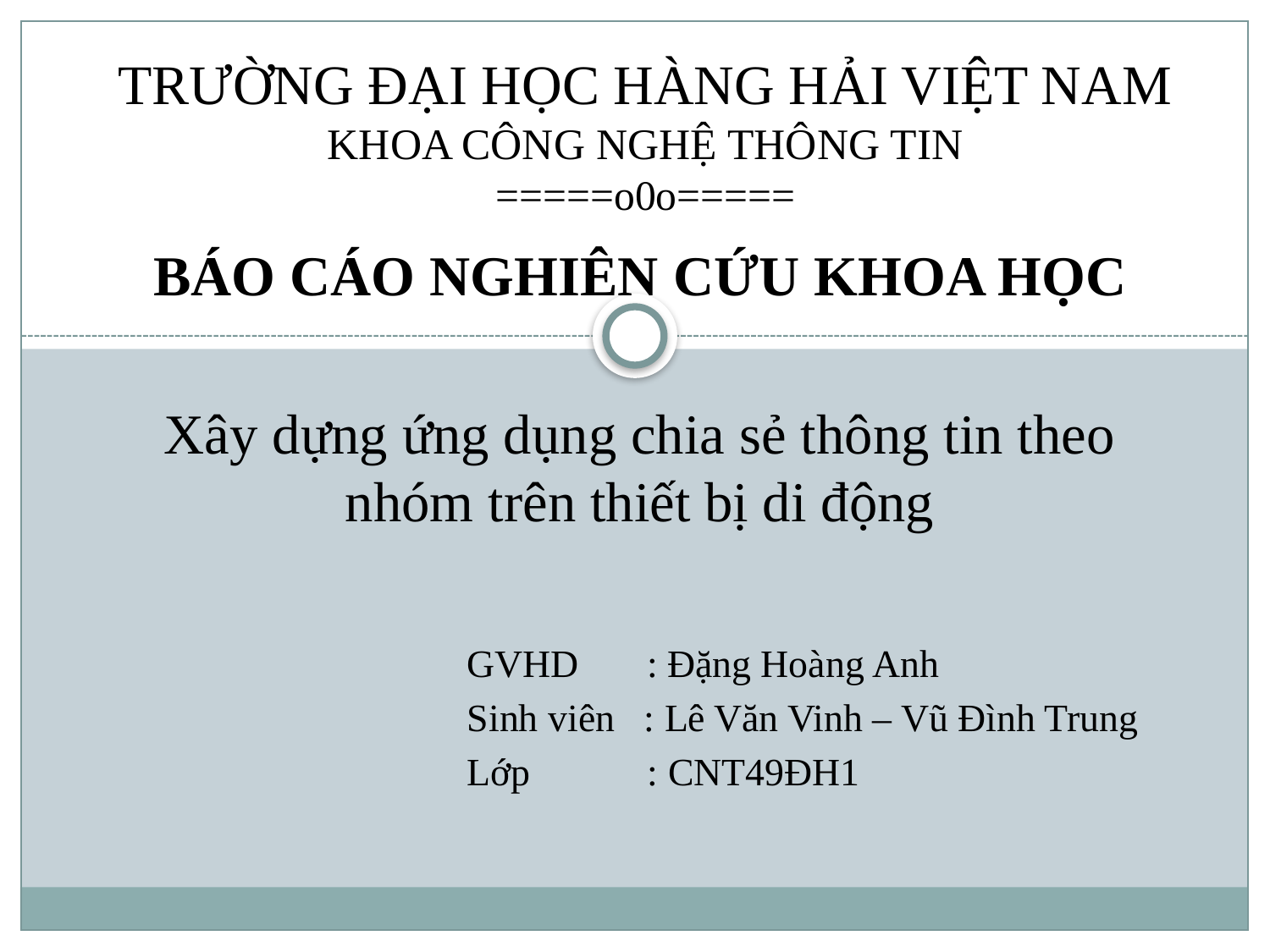

TRƯỜNG ĐẠI HỌC HÀNG HẢI VIỆT NAM
KHOA CÔNG NGHỆ THÔNG TIN
=====o0o=====
BÁO CÁO NGHIÊN CỨU KHOA HỌC

Xây dựng ứng dụng chia sẻ thông tin theo nhóm trên thiết bị di động

GVHD       : Đặng Hoàng Anh
Sinh viên   : Lê Văn Vinh – Vũ Đình Trung
Lớp            : CNT49ĐH1